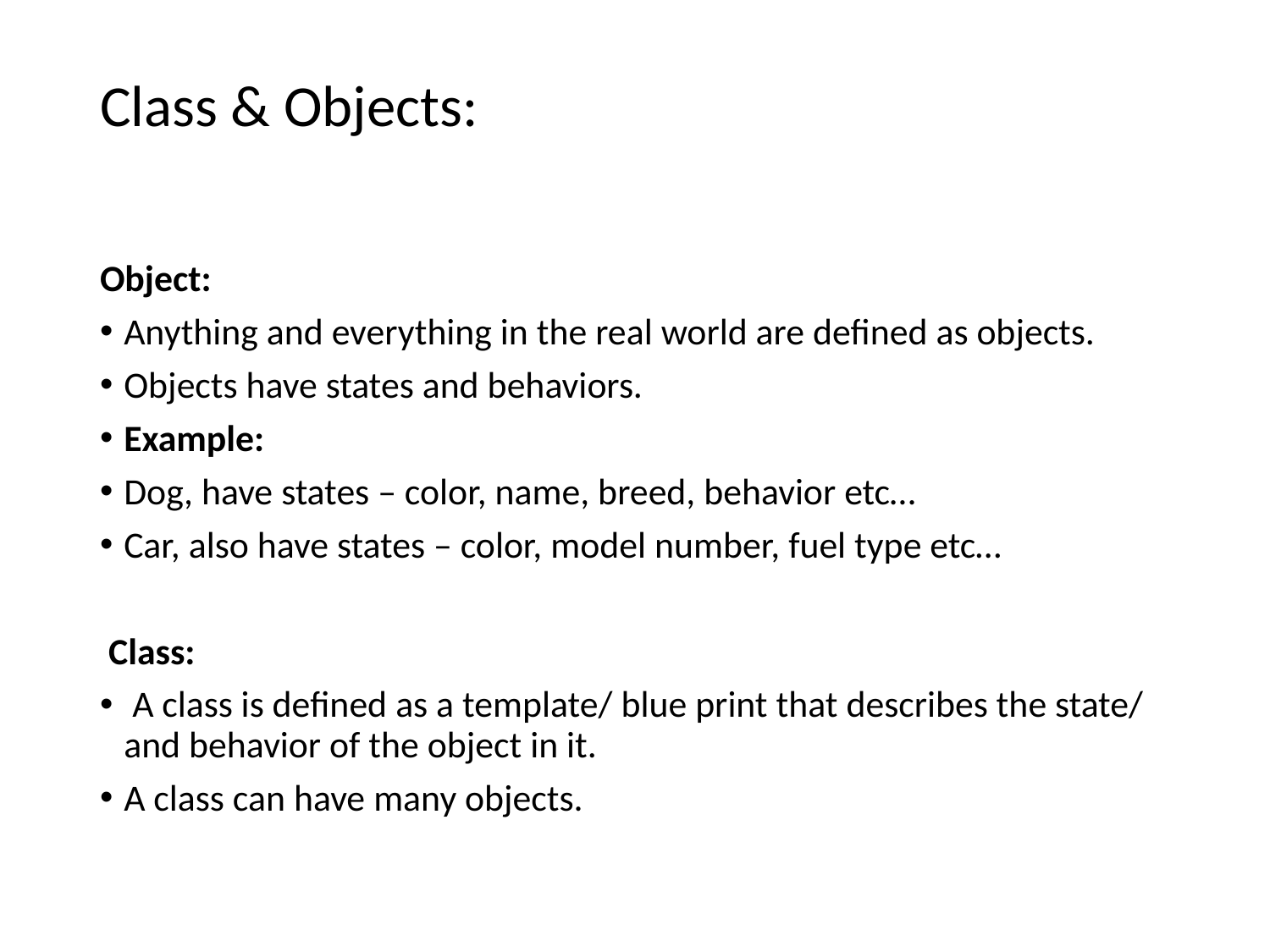

# Class & Objects:
Object:
Anything and everything in the real world are defined as objects.
Objects have states and behaviors.
Example:
Dog, have states – color, name, breed, behavior etc…
Car, also have states – color, model number, fuel type etc…

 Class:
 A class is defined as a template/ blue print that describes the state/ and behavior of the object in it.
A class can have many objects.